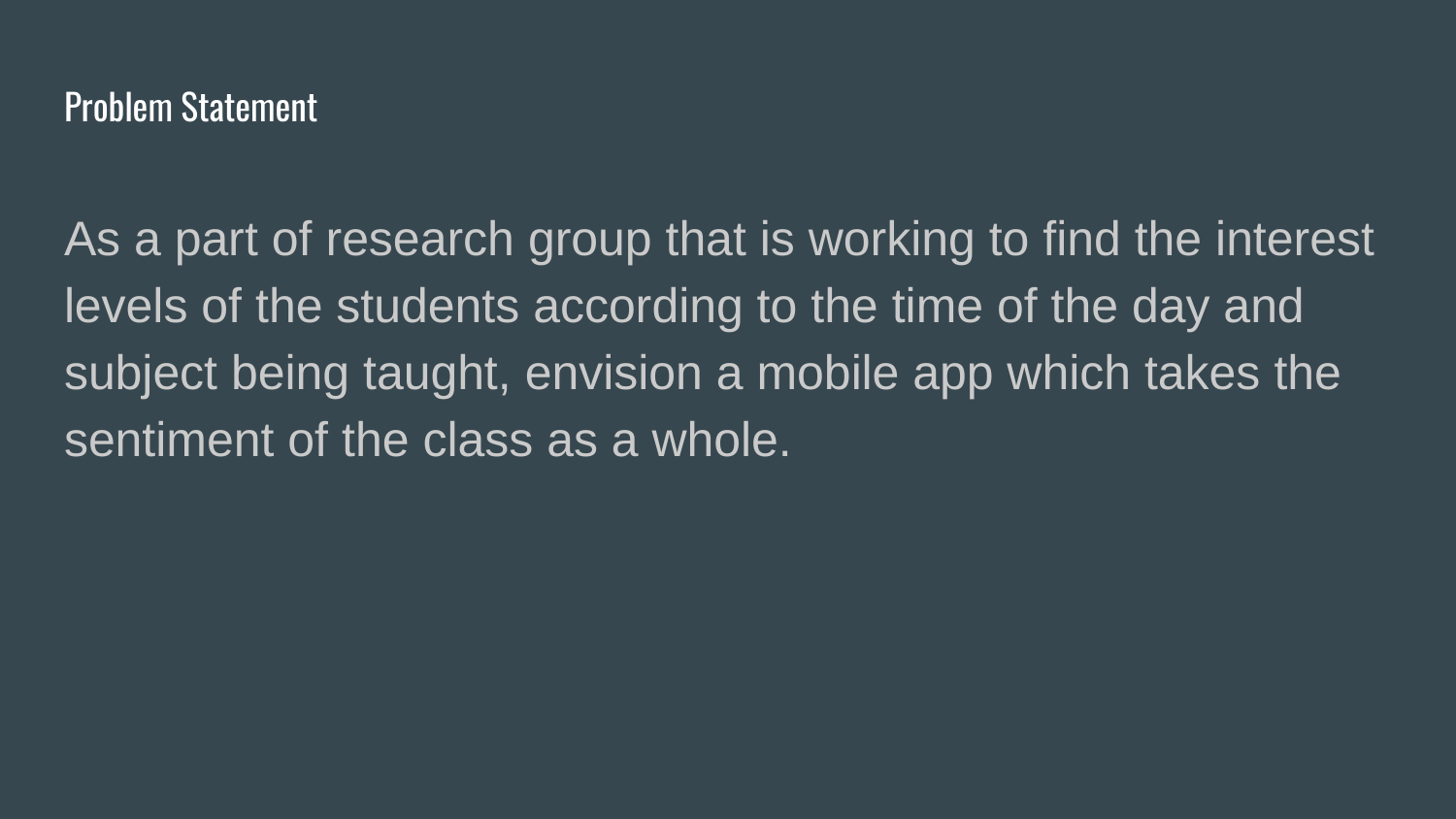

# Problem Statement
As a part of research group that is working to find the interest levels of the students according to the time of the day and subject being taught, envision a mobile app which takes the sentiment of the class as a whole.